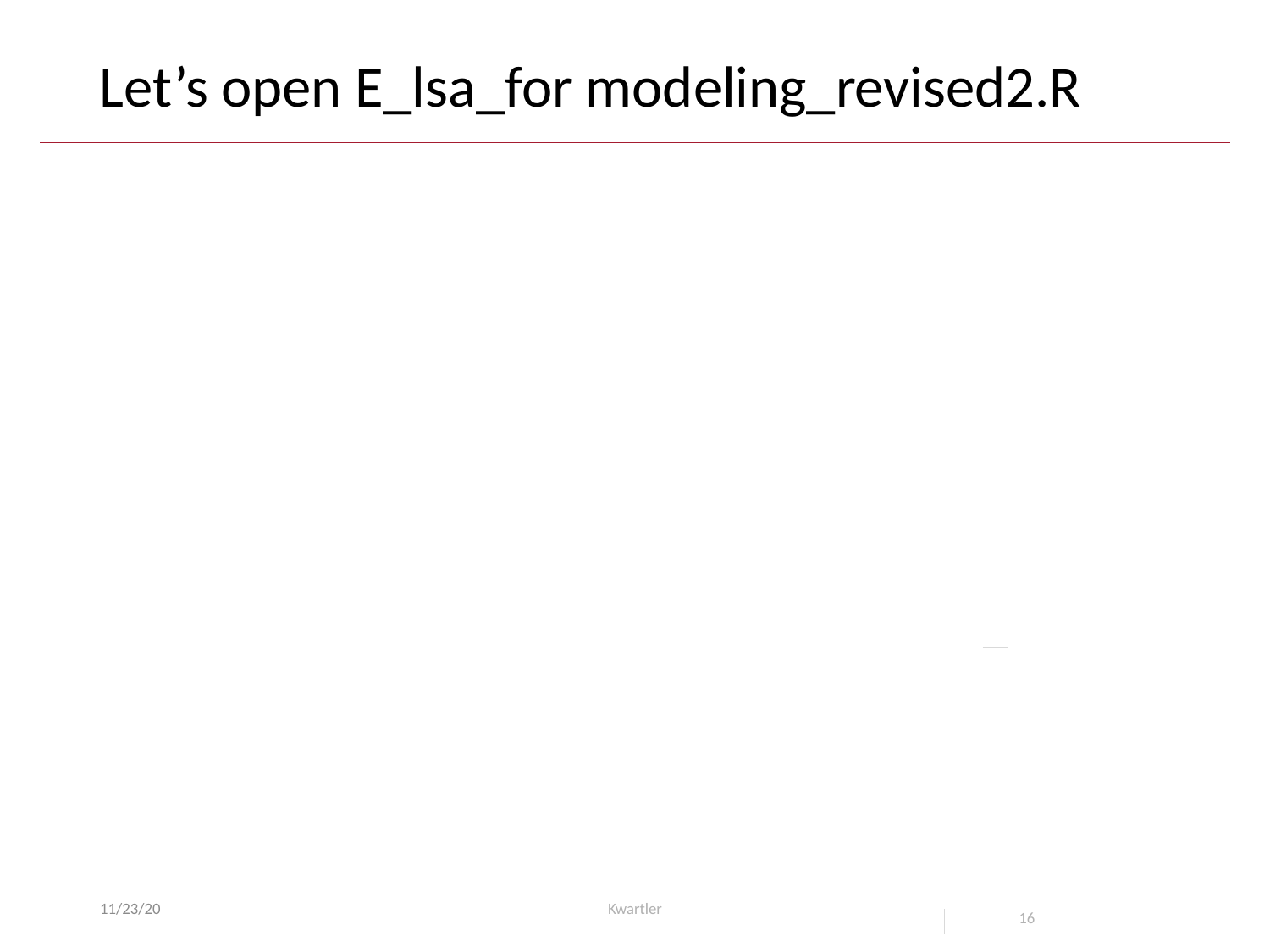

# Let’s open E_lsa_for modeling_revised2.R
11/23/20
Kwartler
16